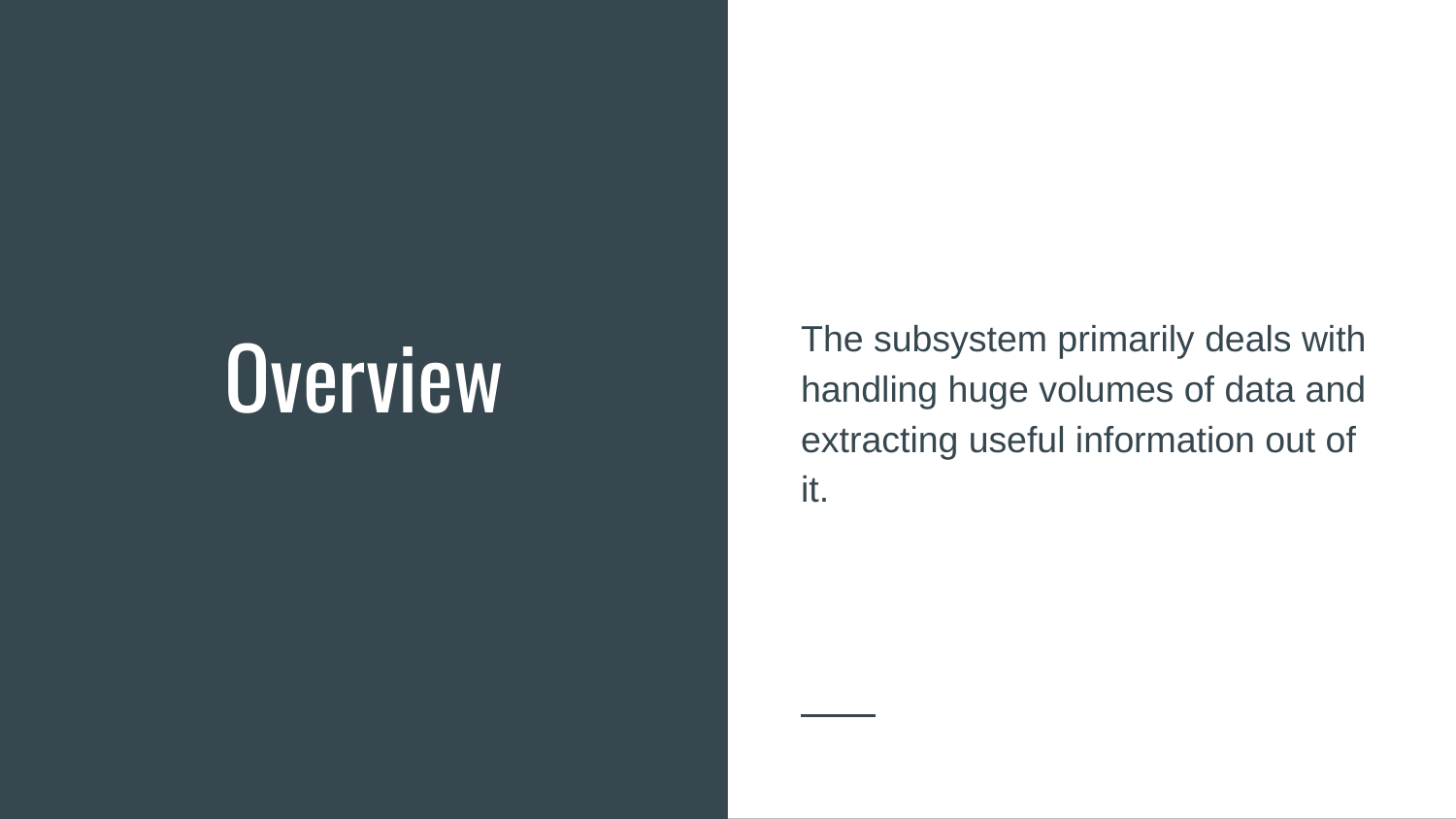

The subsystem primarily deals with handling huge volumes of data and extracting useful information out of it.
# Overview